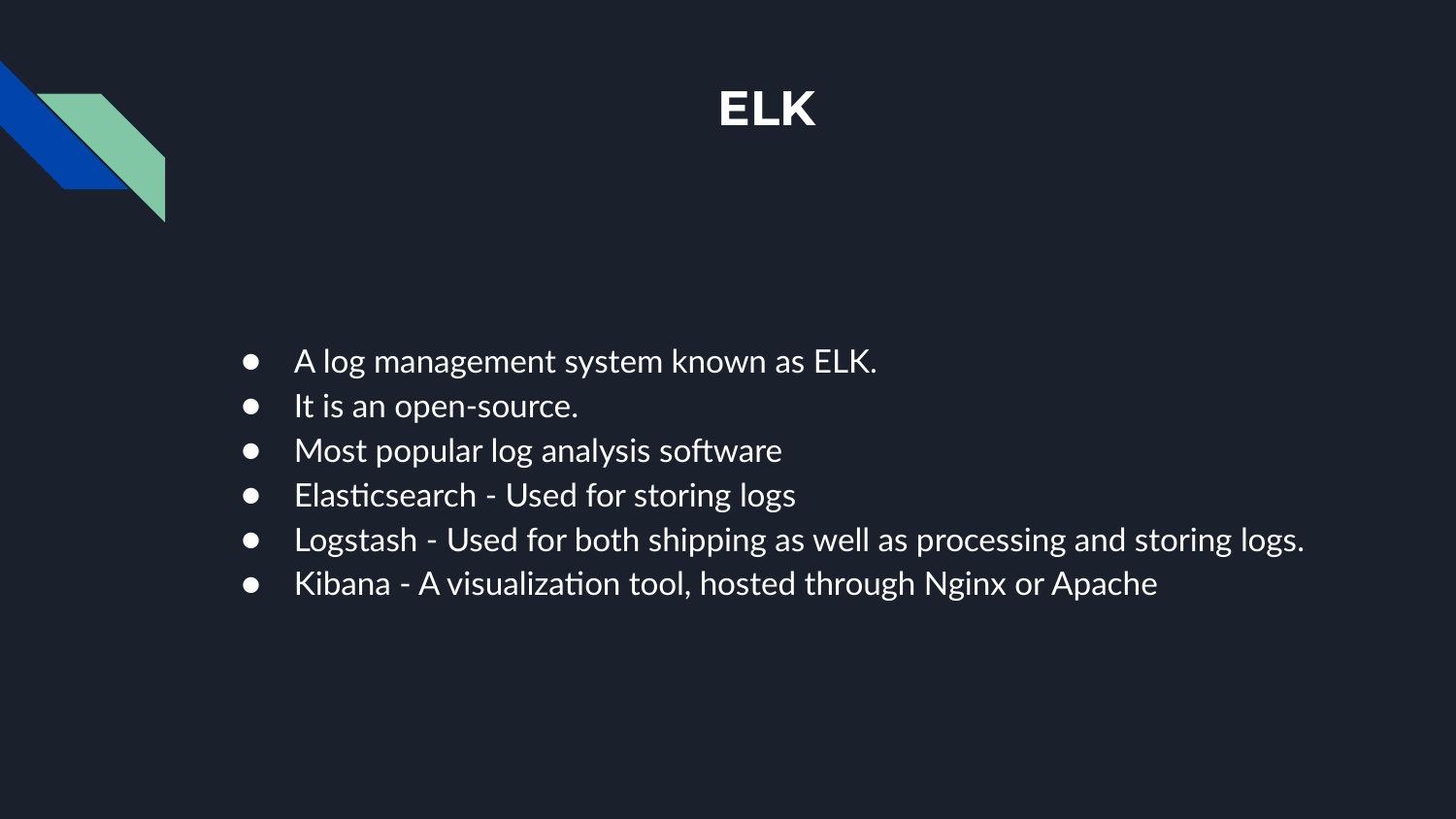

# ELK

A log management system known as ELK.
It is an open-source.
Most popular log analysis software
Elasticsearch - Used for storing logs
Logstash - Used for both shipping as well as processing and storing logs.
Kibana - A visualization tool, hosted through Nginx or Apache